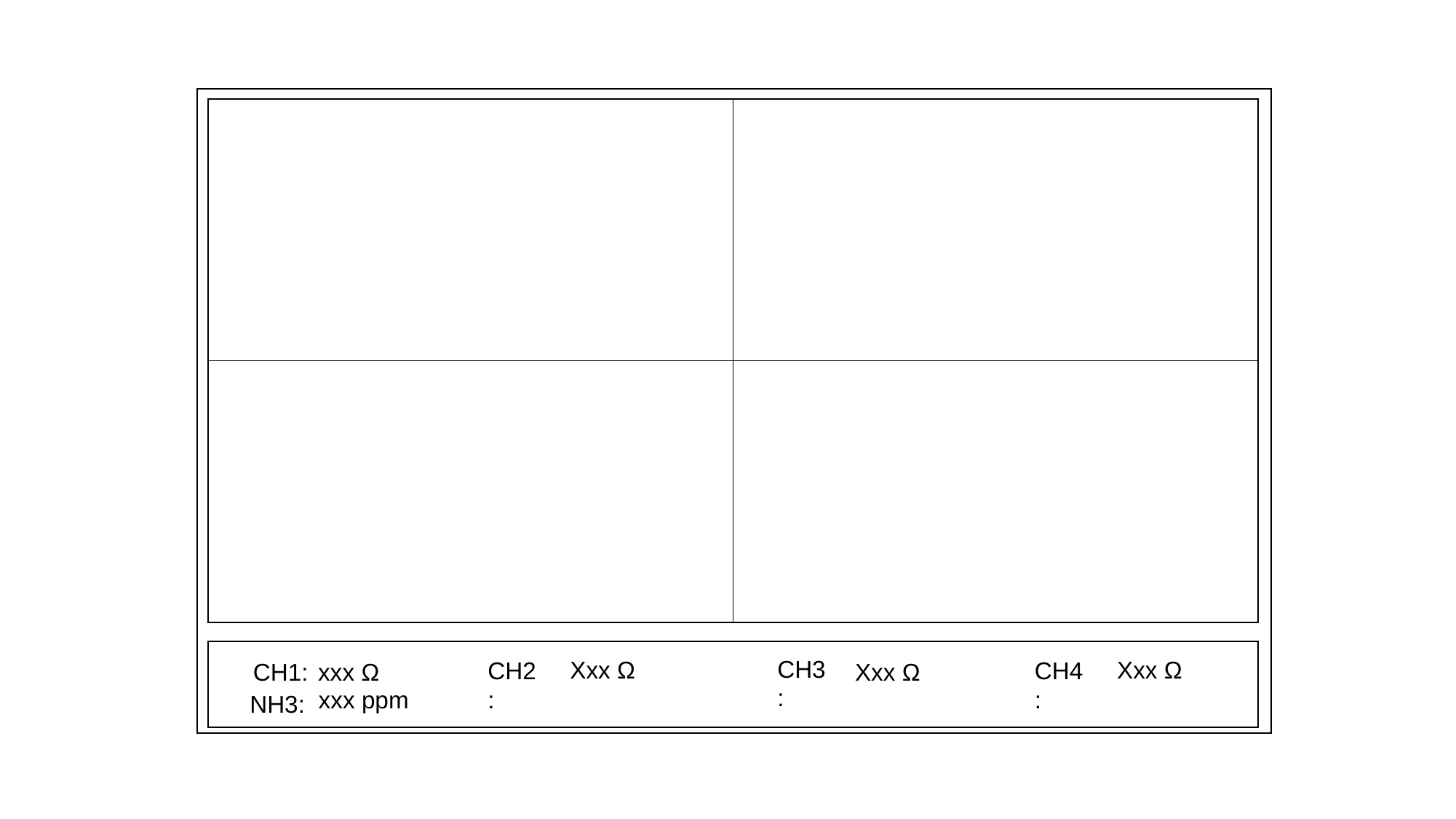

CH3:
Xxx Ω
Xxx Ω
CH2:
CH4:
xxx Ω
CH1:
Xxx Ω
xxx ppm
NH3: